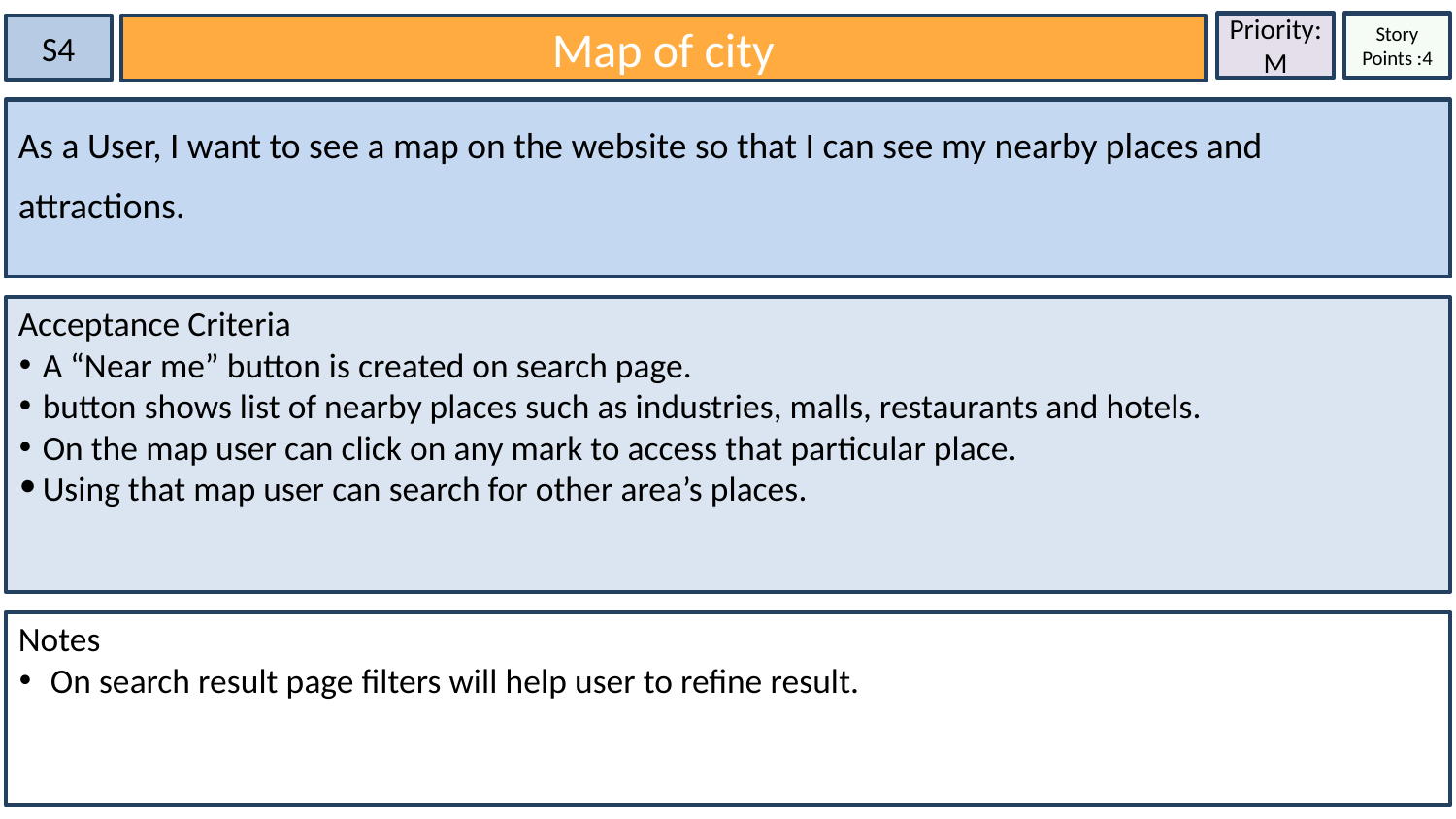

Priority:
M
Story Points :4
S4
Map of city
As a User, I want to see a map on the website so that I can see my nearby places and attractions.
Acceptance Criteria
A “Near me” button is created on search page.
button shows list of nearby places such as industries, malls, restaurants and hotels.
On the map user can click on any mark to access that particular place.
Using that map user can search for other area’s places.
Notes
 On search result page filters will help user to refine result.